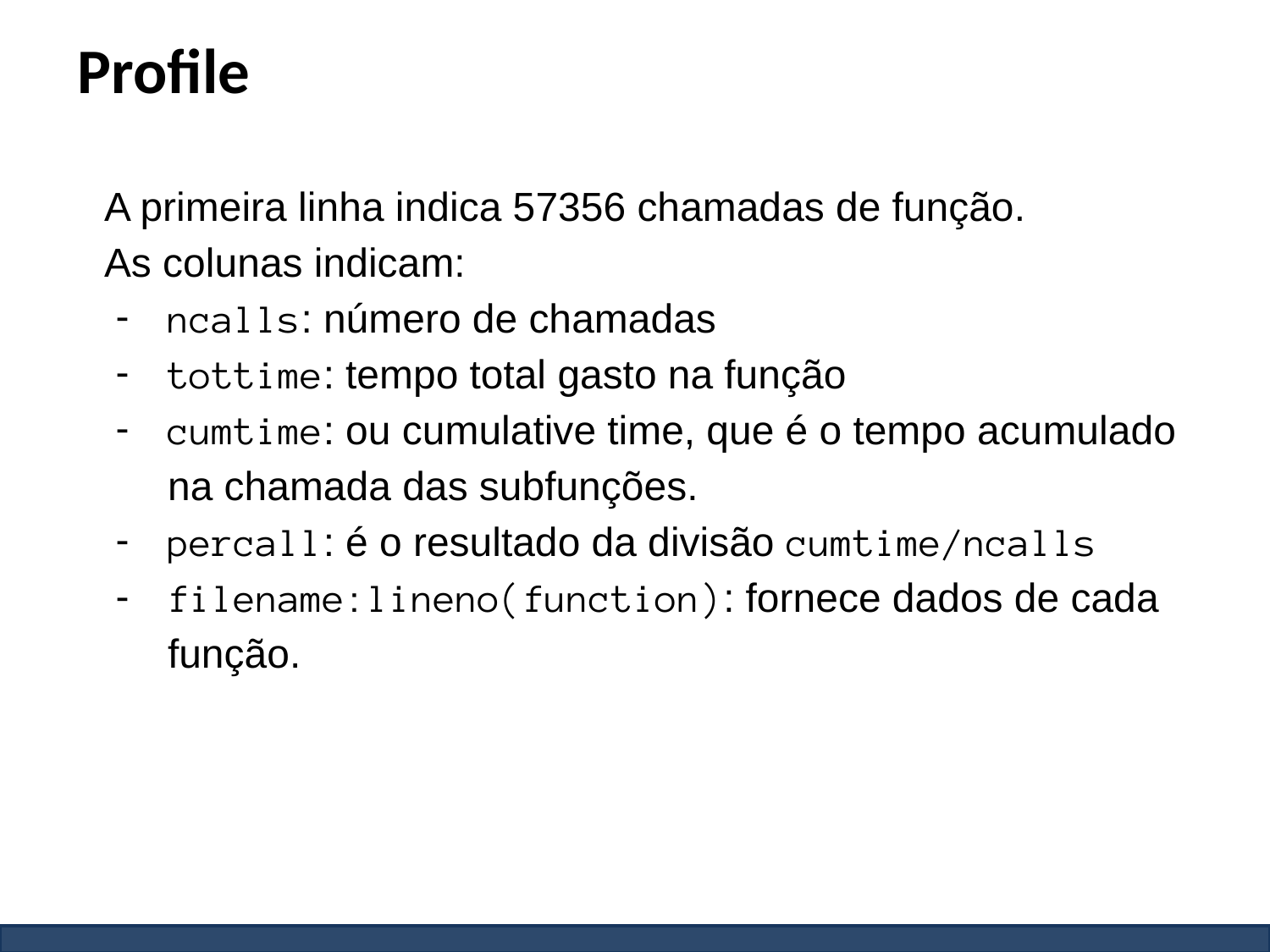

Profile
A primeira linha indica 57356 chamadas de função.
As colunas indicam:
ncalls: número de chamadas
tottime: tempo total gasto na função
cumtime: ou cumulative time, que é o tempo acumulado na chamada das subfunções.
percall: é o resultado da divisão cumtime/ncalls
filename:lineno(function): fornece dados de cada função.